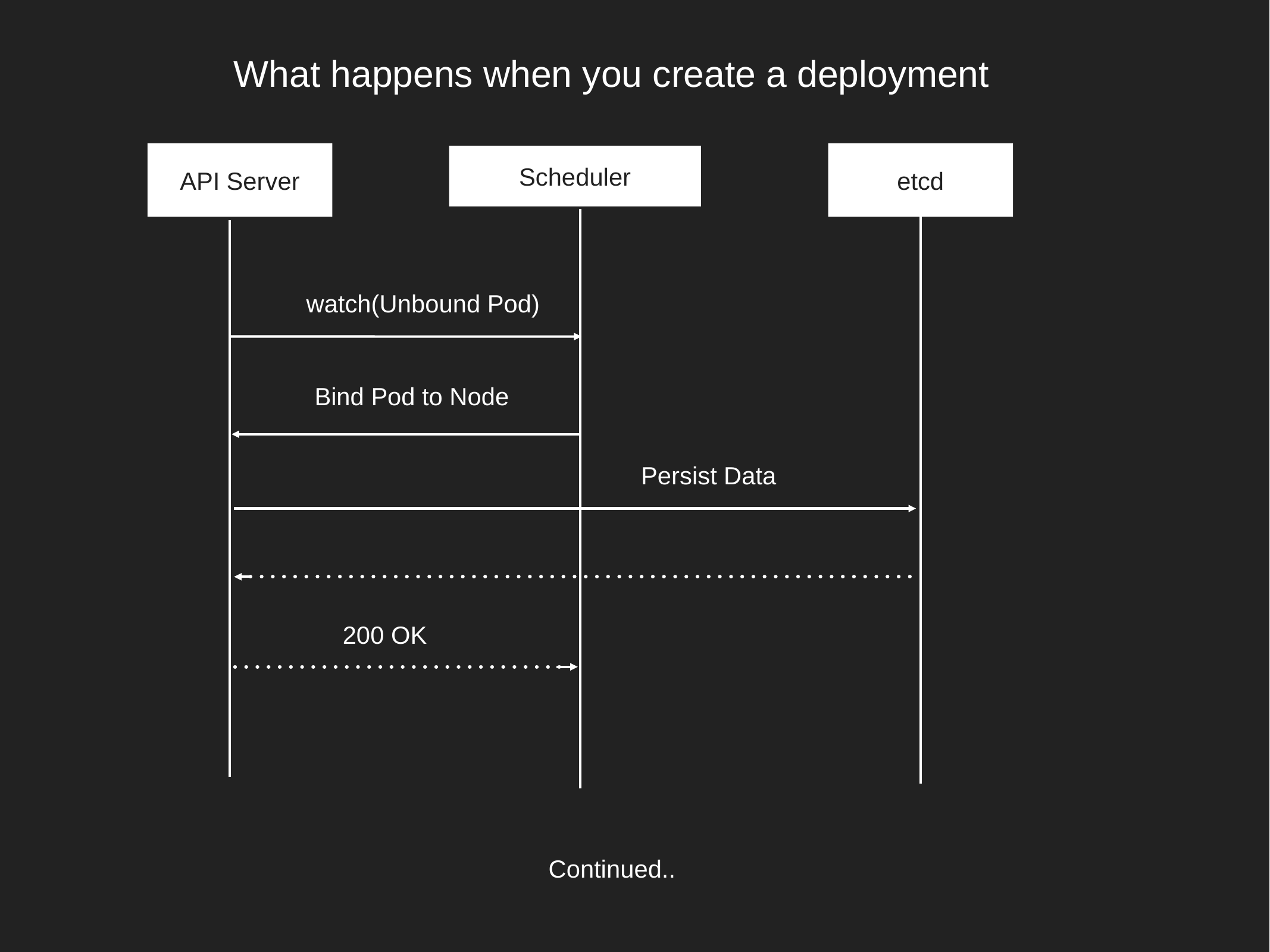

What happens when you create a deployment

etcd

Scheduler
API Server

watch(Unbound Pod)

Bind Pod to Node

Persist Data

200 OK

Continued..